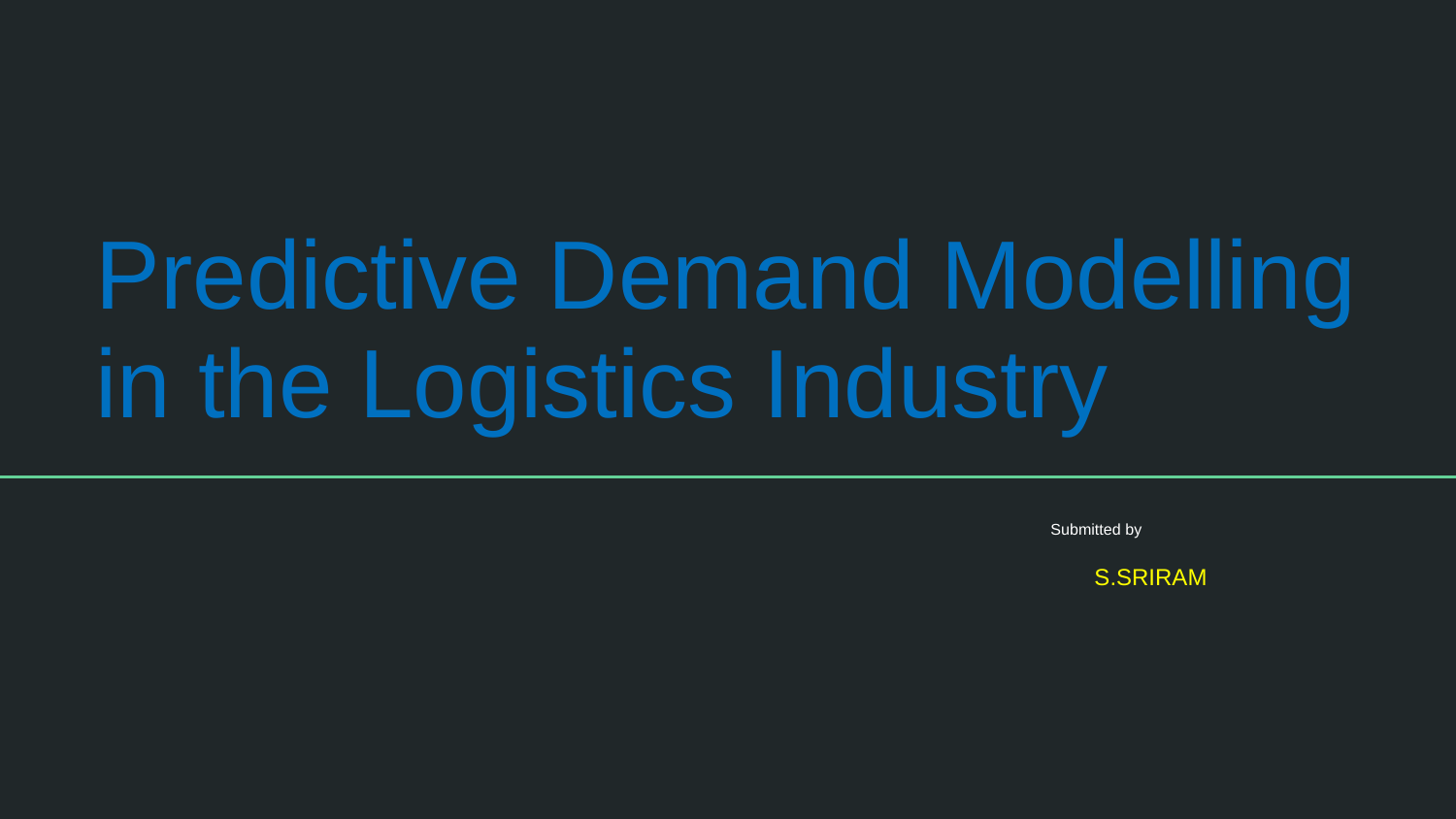

# Predictive Demand Modelling in the Logistics Industry
                                                                                                                                                                                                                       Submitted by

                                                                                                                                                      S.SRIRAM